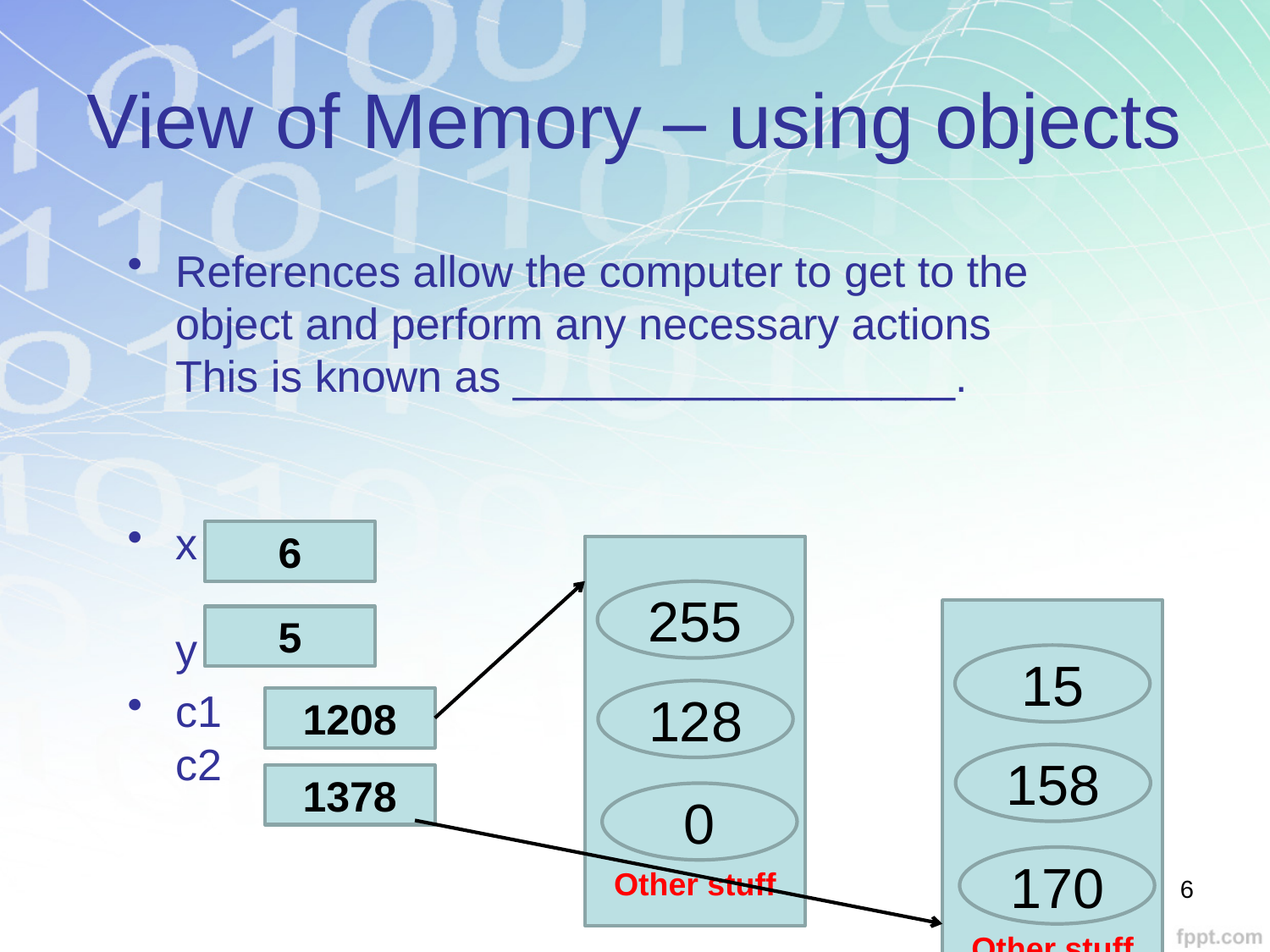

# View of Memory – using objects
References allow the computer to get to the object and perform any necessary actions
This is known as __________________.
x
y
c1
c2

6

Other stuff
255
128
0

Other stuff
15
158
170
5
1208
1378
6